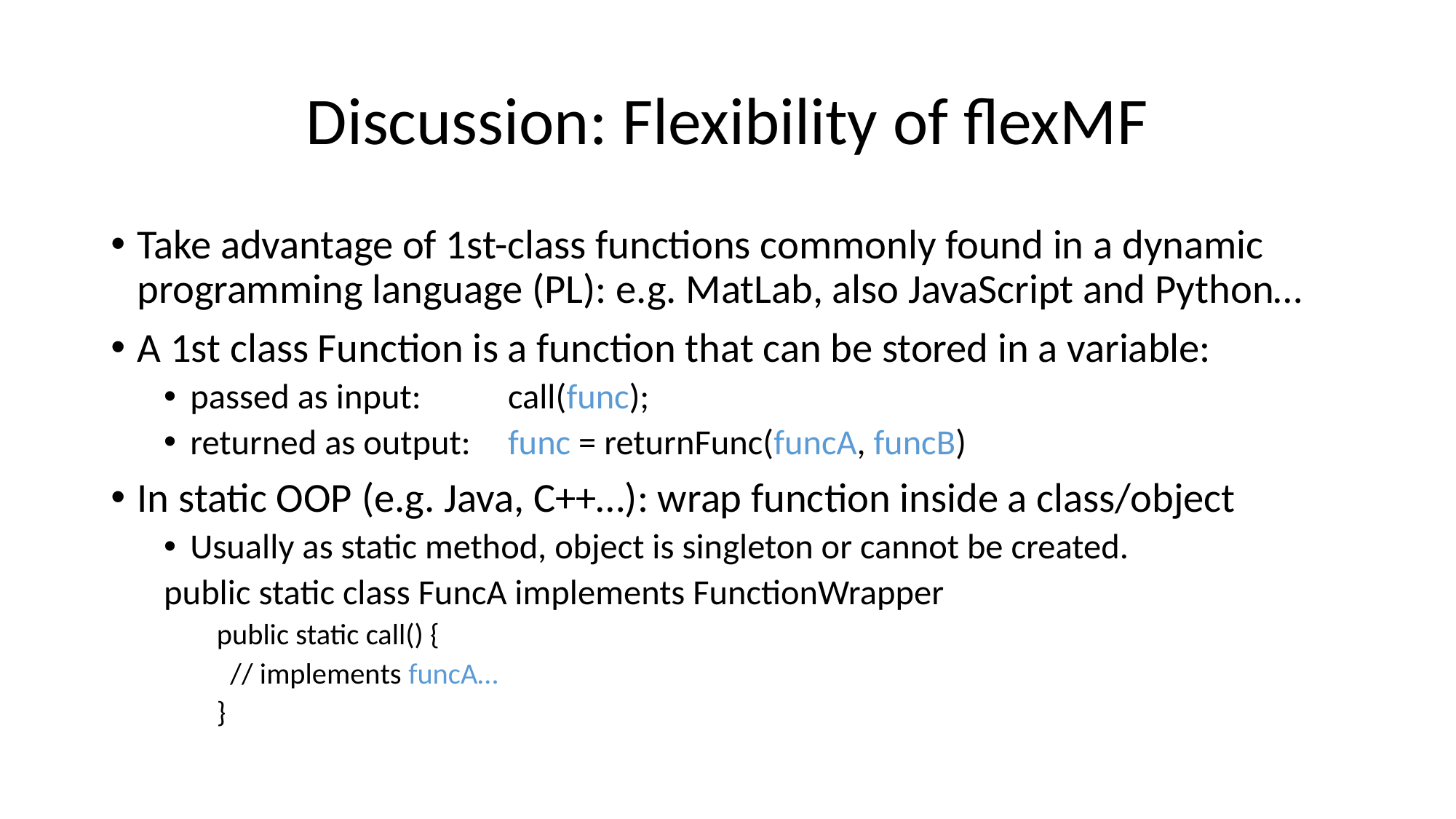

# Discussion: Flexibility of flexMF
Take advantage of 1st-class functions commonly found in a dynamic programming language (PL): e.g. MatLab, also JavaScript and Python…
A 1st class Function is a function that can be stored in a variable:
passed as input:		call(func);
returned as output:	func = returnFunc(funcA, funcB)
In static OOP (e.g. Java, C++…): wrap function inside a class/object
Usually as static method, object is singleton or cannot be created.
public static class FuncA implements FunctionWrapper
public static call() {
  // implements funcA…
}